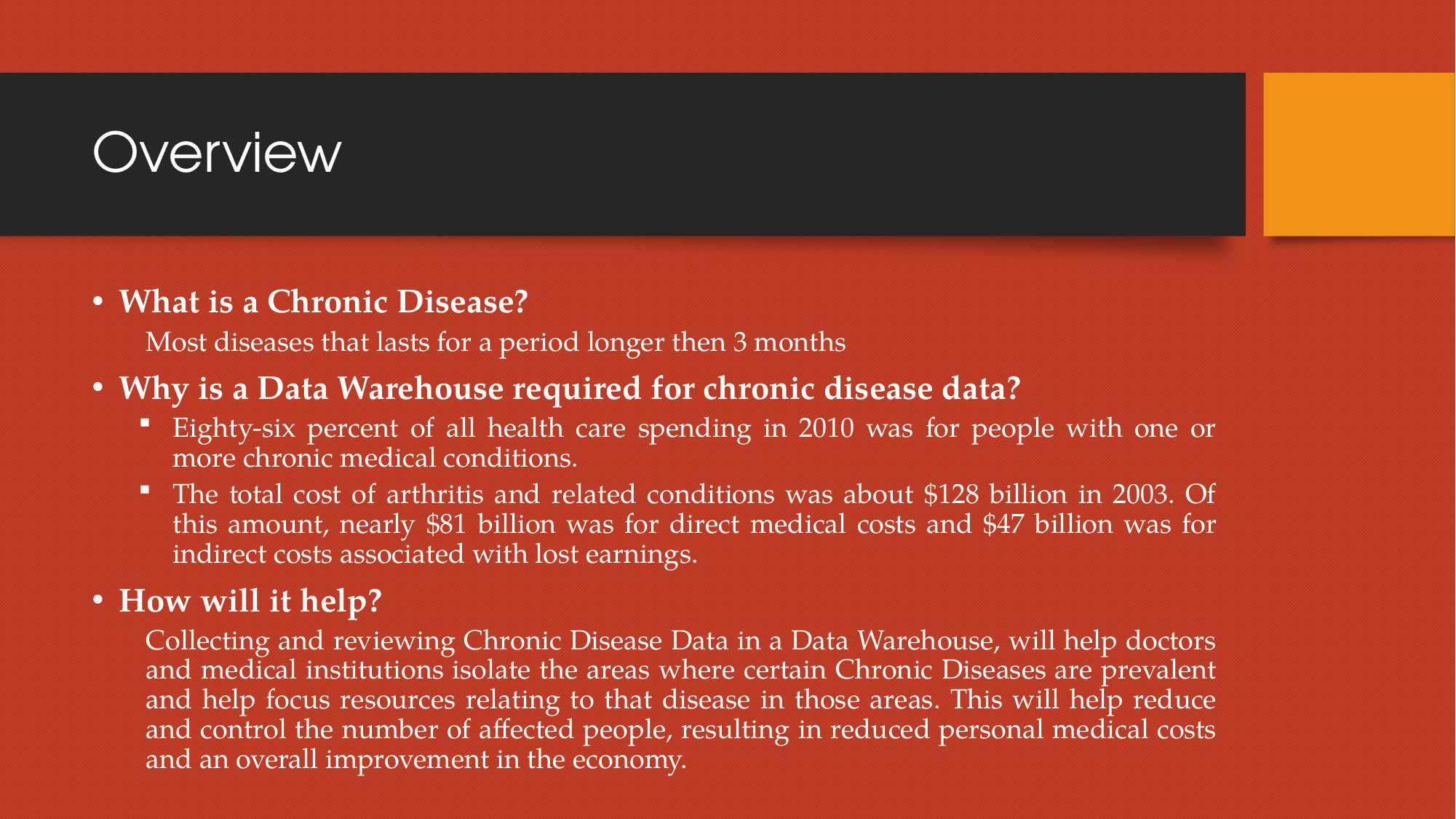

# Overview
What is a Chronic Disease?
Most diseases that lasts for a period longer then 3 months
Why is a Data Warehouse required for chronic disease data?
Eighty-six percent of all health care spending in 2010 was for people with one or more chronic medical conditions.
The total cost of arthritis and related conditions was about $128 billion in 2003. Of this amount, nearly $81 billion was for direct medical costs and $47 billion was for indirect costs associated with lost earnings.
How will it help?
Collecting and reviewing Chronic Disease Data in a Data Warehouse, will help doctors and medical institutions isolate the areas where certain Chronic Diseases are prevalent and help focus resources relating to that disease in those areas. This will help reduce and control the number of affected people, resulting in reduced personal medical costs and an overall improvement in the economy.